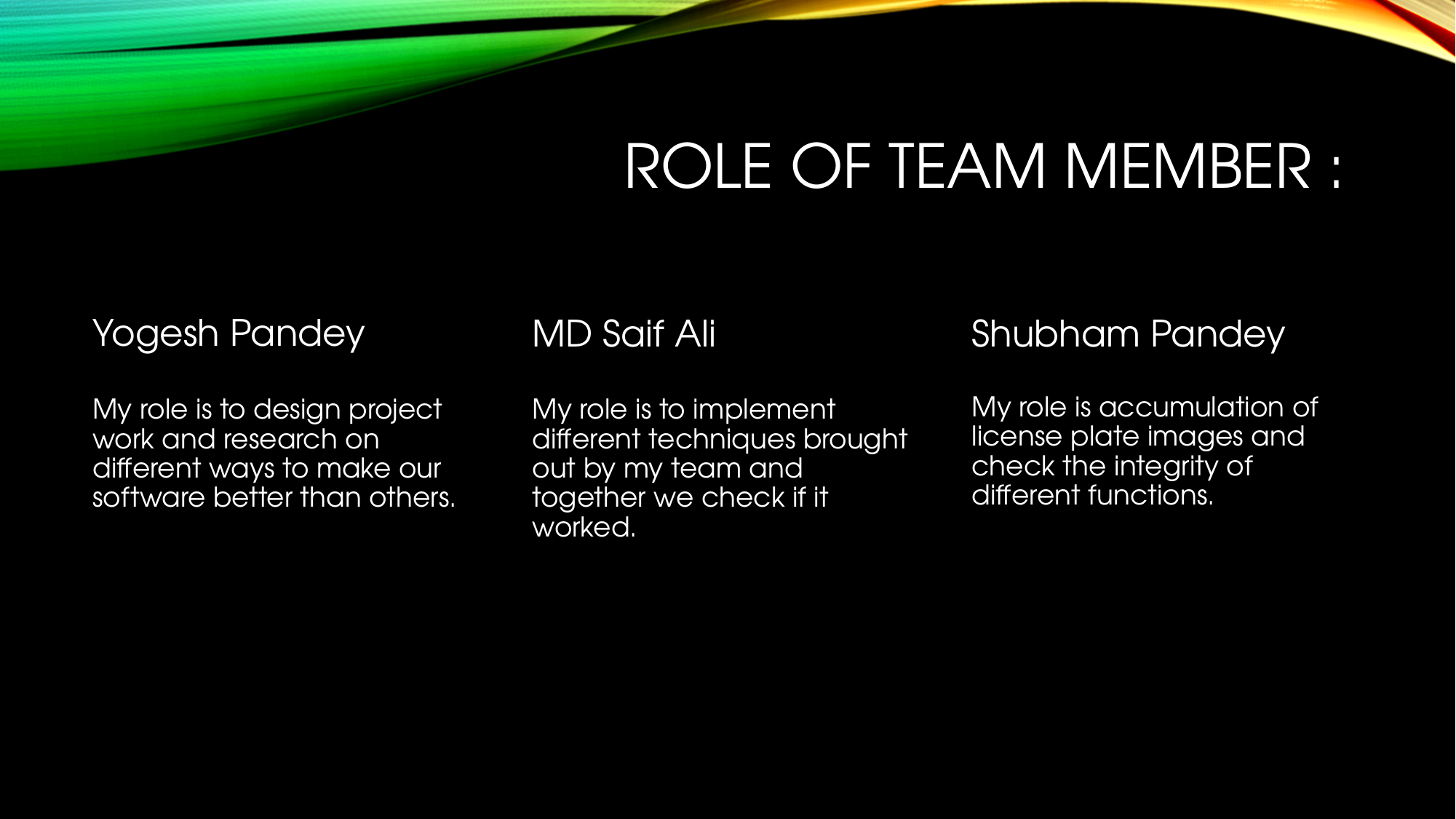

# Role of team member :
Yogesh Pandey
MD Saif Ali
Shubham Pandey

My role is accumulation of    license plate images and check the integrity of different functions.
My role is to design project work and research on different ways to make our software better than others.
My role is to implement different techniques brought out by my team and together we check if it worked.